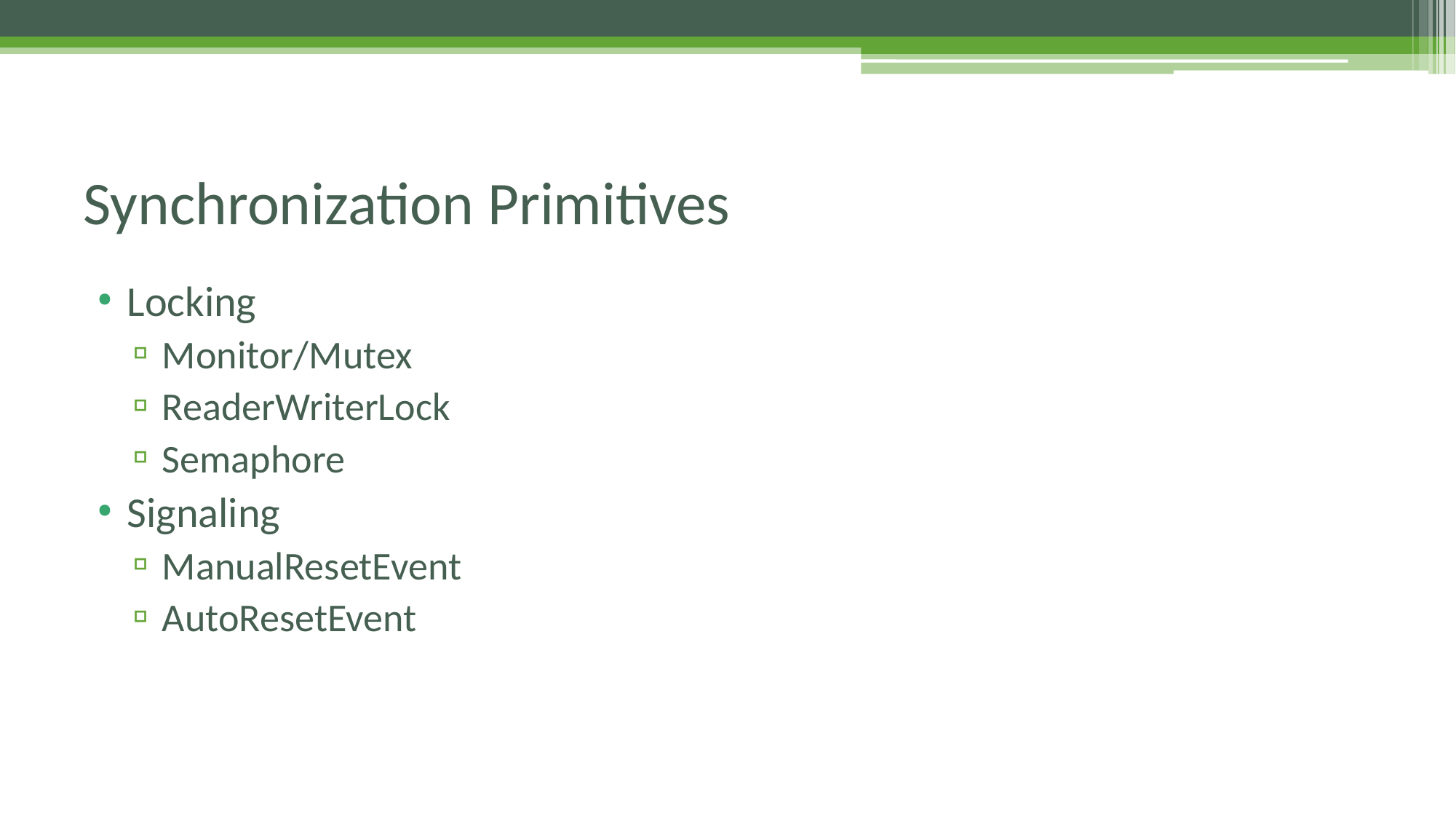

# Synchronization Primitives
Locking
Monitor/Mutex
ReaderWriterLock
Semaphore
Signaling
ManualResetEvent
AutoResetEvent